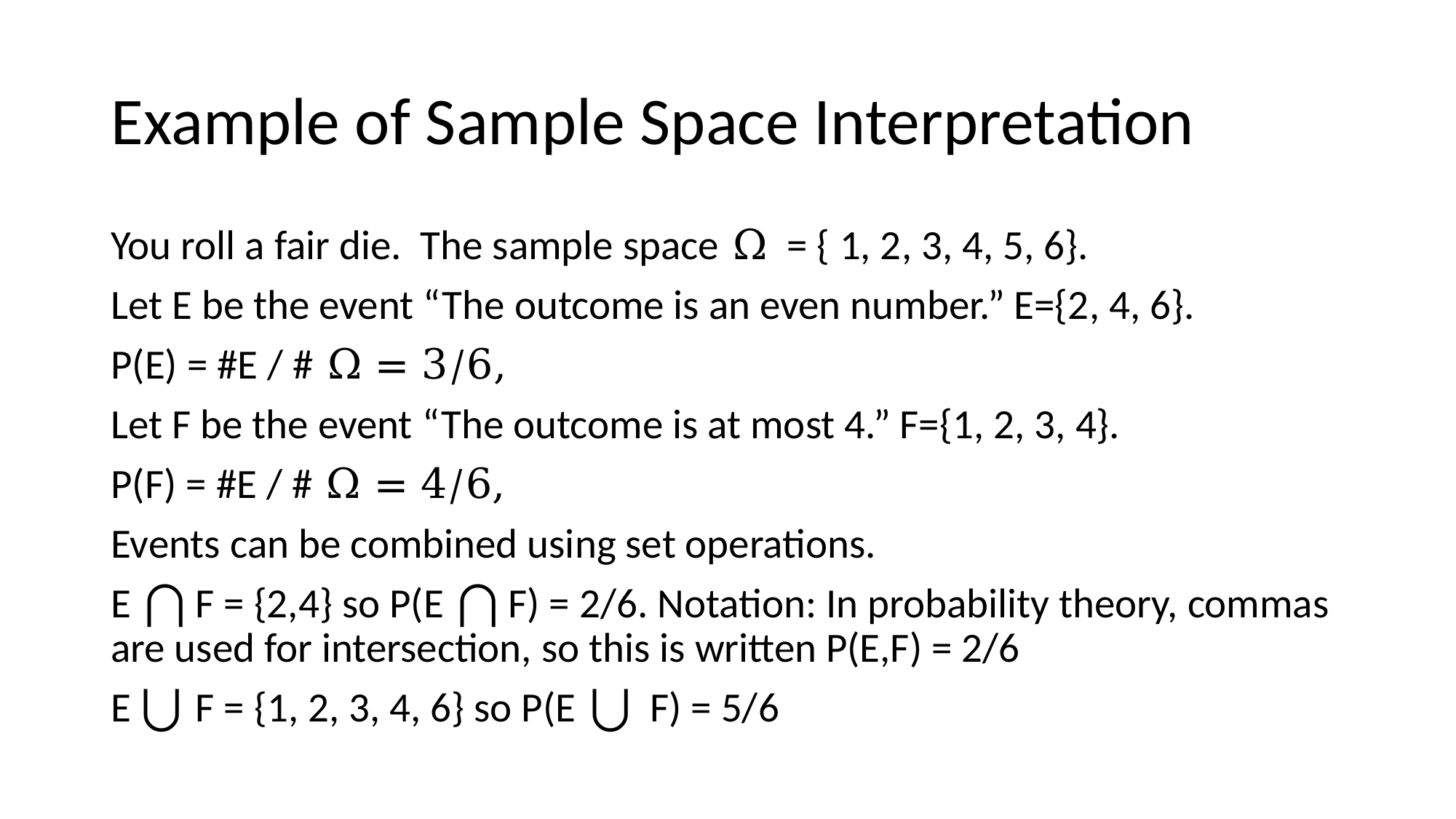

# Example of Sample Space Interpretation
You roll a fair die.  The sample space Ω  = { 1, 2, 3, 4, 5, 6}.
Let E be the event “The outcome is an even number.” E={2, 4, 6}.
P(E) = #E / # Ω = 3/6,
Let F be the event “The outcome is at most 4.” F={1, 2, 3, 4}.
P(F) = #E / # Ω = 4/6,
Events can be combined using set operations.
E ⋂ F = {2,4} so P(E ⋂ F) = 2/6. Notation: In probability theory, commas are used for intersection, so this is written P(E,F) = 2/6
E ⋃ F = {1, 2, 3, 4, 6} so P(E ⋃  F) = 5/6